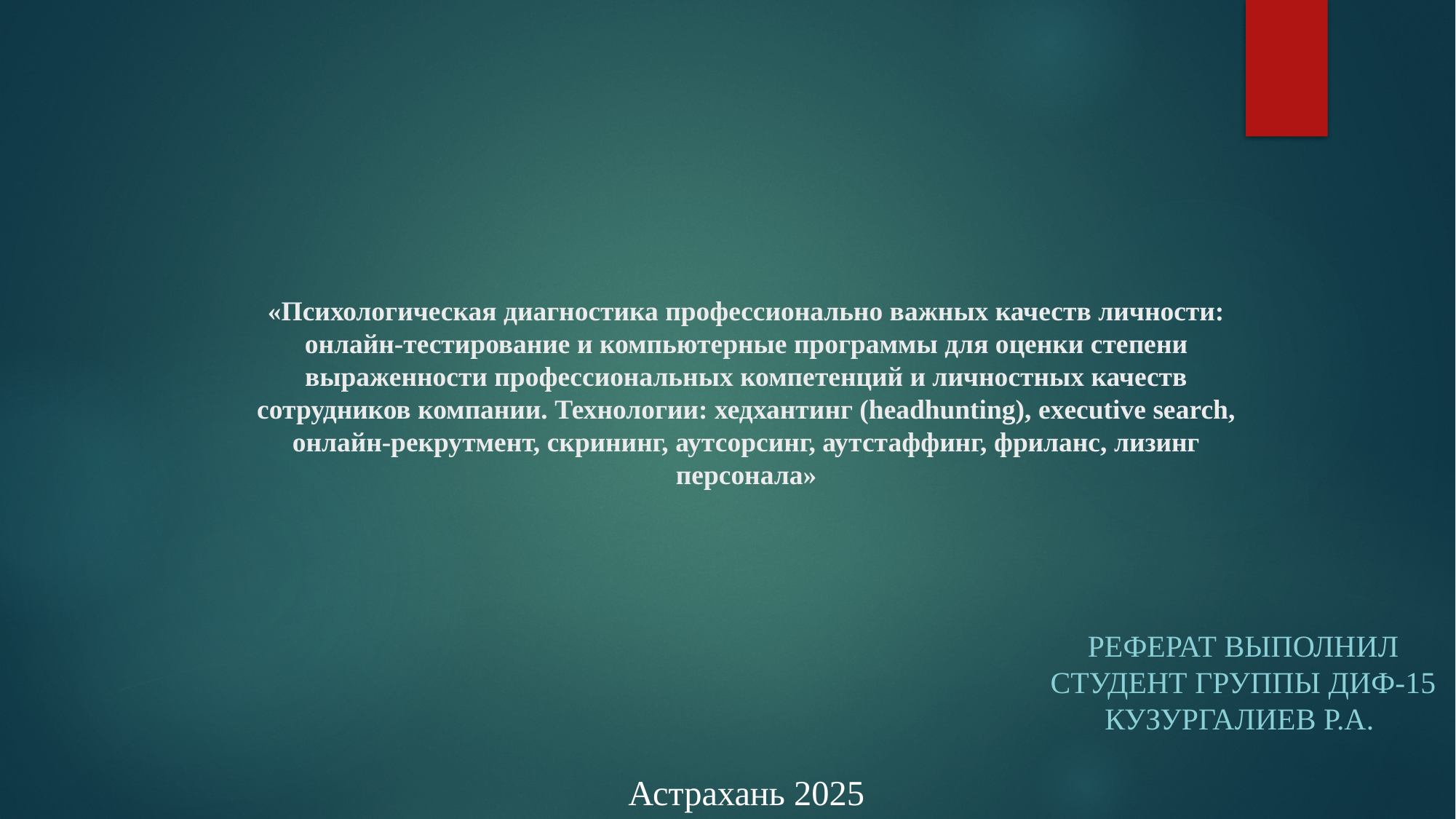

# «Психологическая диагностика профессионально важных качеств личности: онлайн-тестирование и компьютерные программы для оценки степени выраженности профессиональных компетенций и личностных качеств сотрудников компании. Технологии: хедхантинг (headhunting), executive search, онлайн-рекрутмент, скрининг, аутсорсинг, аутстаффинг, фриланс, лизинг персонала»
Реферат выполнил студент группы ДИФ-15 Кузургалиев Р.А.

Астрахань 2025